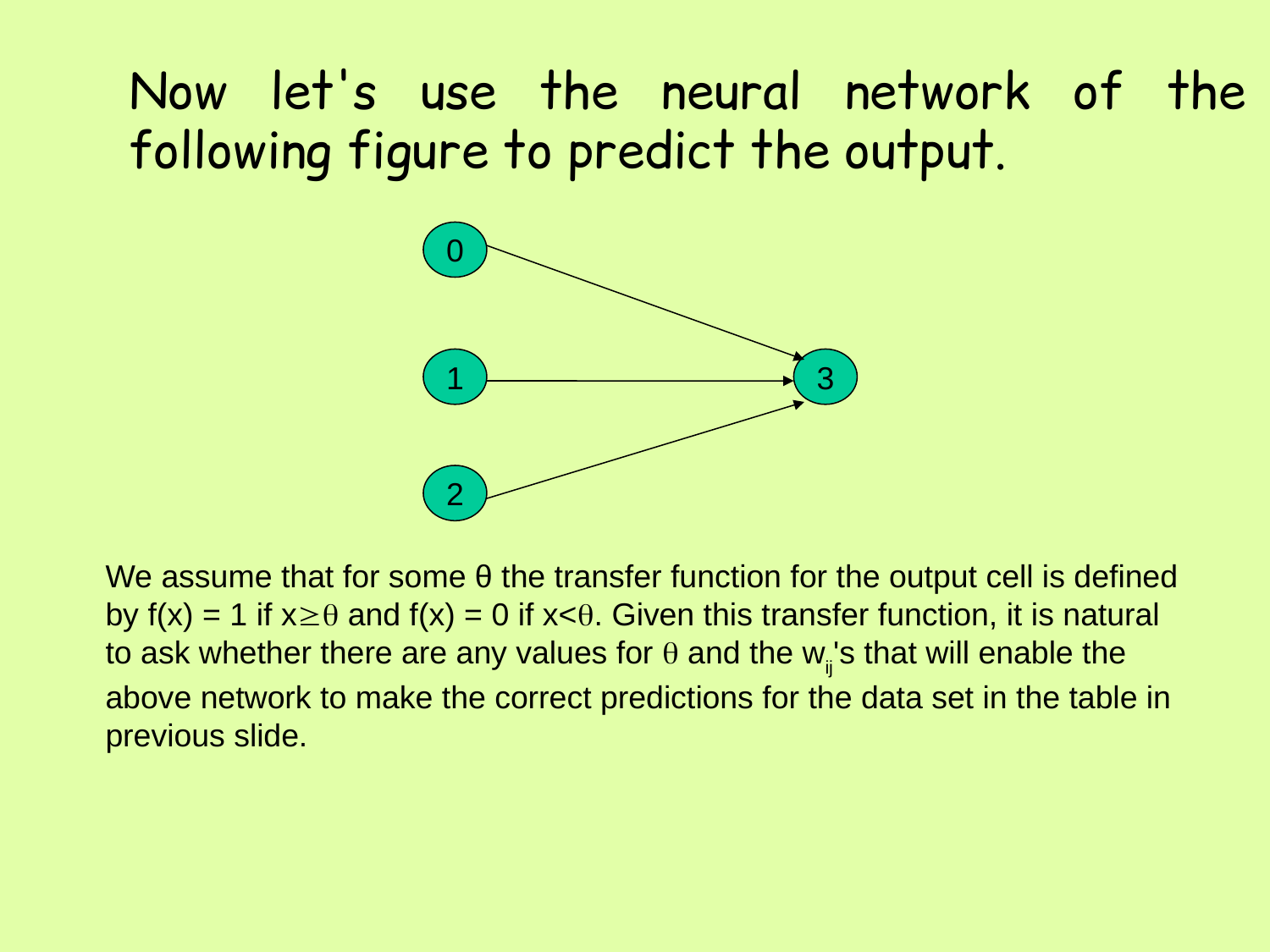

Now let's use the neural network of the following figure to predict the output.
0

1
3

2
We assume that for some θ the transfer function for the output cell is defined by f(x) = 1 if x≥θ and f(x) = 0 if x<θ. Given this transfer function, it is natural to ask whether there are any values for θ and the wij's that will enable the above network to make the correct predictions for the data set in the table in previous slide.